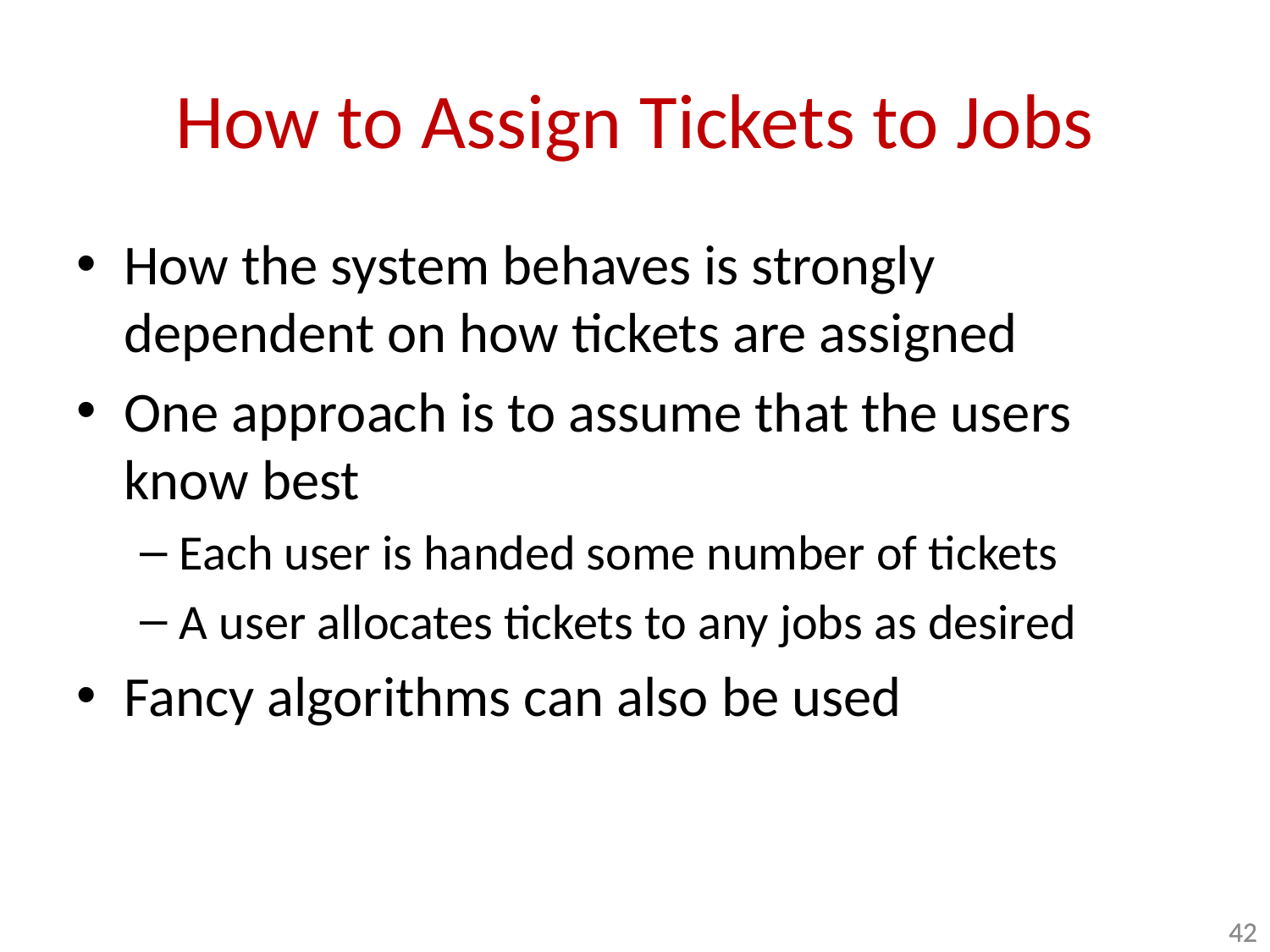

# How to Assign Tickets to Jobs
How the system behaves is strongly dependent on how tickets are assigned
One approach is to assume that the users know best
Each user is handed some number of tickets
A user allocates tickets to any jobs as desired
Fancy algorithms can also be used